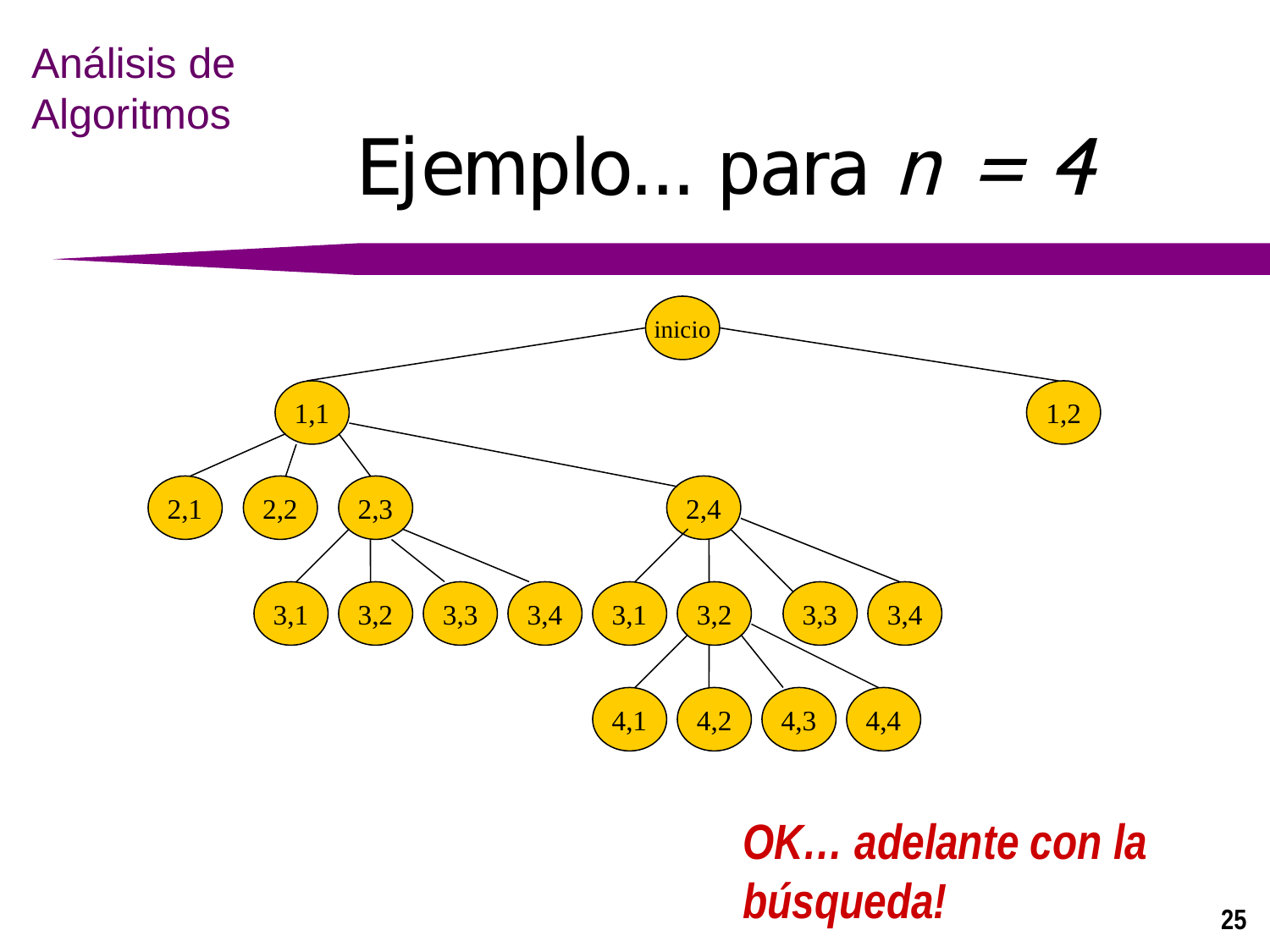

# Ejemplo… para n = 4
inicio

1,1
1,2

2,1
2,2
2,3
2,4

3,1
3,2
3,3
3,4
3,1
3,2
3,3
3,4

4,1
4,2
4,3
4,4
OK… adelante con la búsqueda!
25